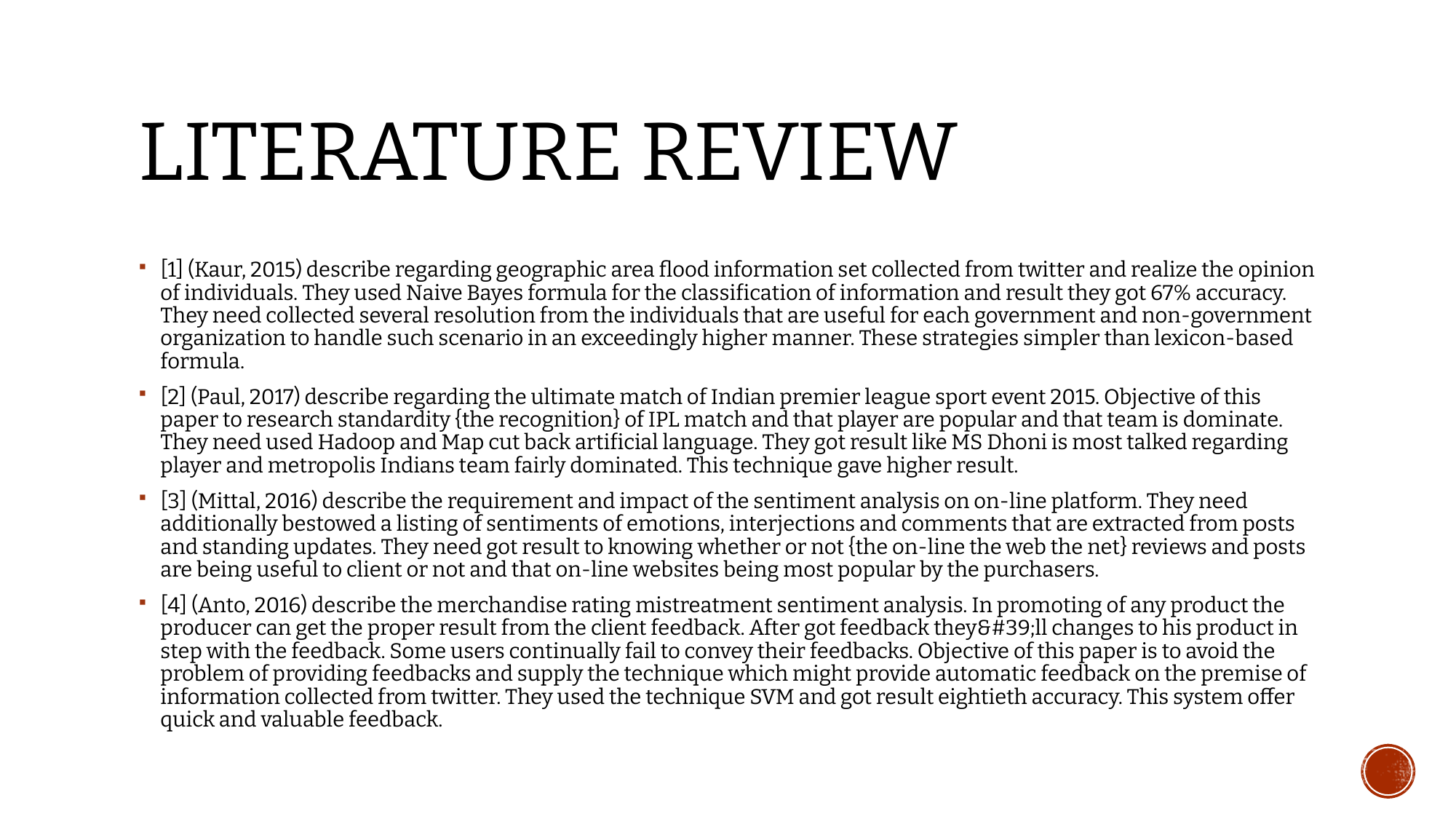

# LITERATURE REVIEW
[1] (Kaur, 2015) describe regarding geographic area flood information set collected from twitter and realize the opinion of individuals. They used Naive Bayes formula for the classification of information and result they got 67% accuracy. They need collected several resolution from the individuals that are useful for each government and non-government organization to handle such scenario in an exceedingly higher manner. These strategies simpler than lexicon-based formula.
[2] (Paul, 2017) describe regarding the ultimate match of Indian premier league sport event 2015. Objective of this paper to research standardity {the recognition} of IPL match and that player are popular and that team is dominate. They need used Hadoop and Map cut back artificial language. They got result like MS Dhoni is most talked regarding player and metropolis Indians team fairly dominated. This technique gave higher result.
[3] (Mittal, 2016) describe the requirement and impact of the sentiment analysis on on-line platform. They need additionally bestowed a listing of sentiments of emotions, interjections and comments that are extracted from posts and standing updates. They need got result to knowing whether or not {the on-line the web the net} reviews and posts are being useful to client or not and that on-line websites being most popular by the purchasers.
[4] (Anto, 2016) describe the merchandise rating mistreatment sentiment analysis. In promoting of any product the producer can get the proper result from the client feedback. After got feedback they&#39;ll changes to his product in step with the feedback. Some users continually fail to convey their feedbacks. Objective of this paper is to avoid the problem of providing feedbacks and supply the technique which might provide automatic feedback on the premise of information collected from twitter. They used the technique SVM and got result eightieth accuracy. This system offer quick and valuable feedback.